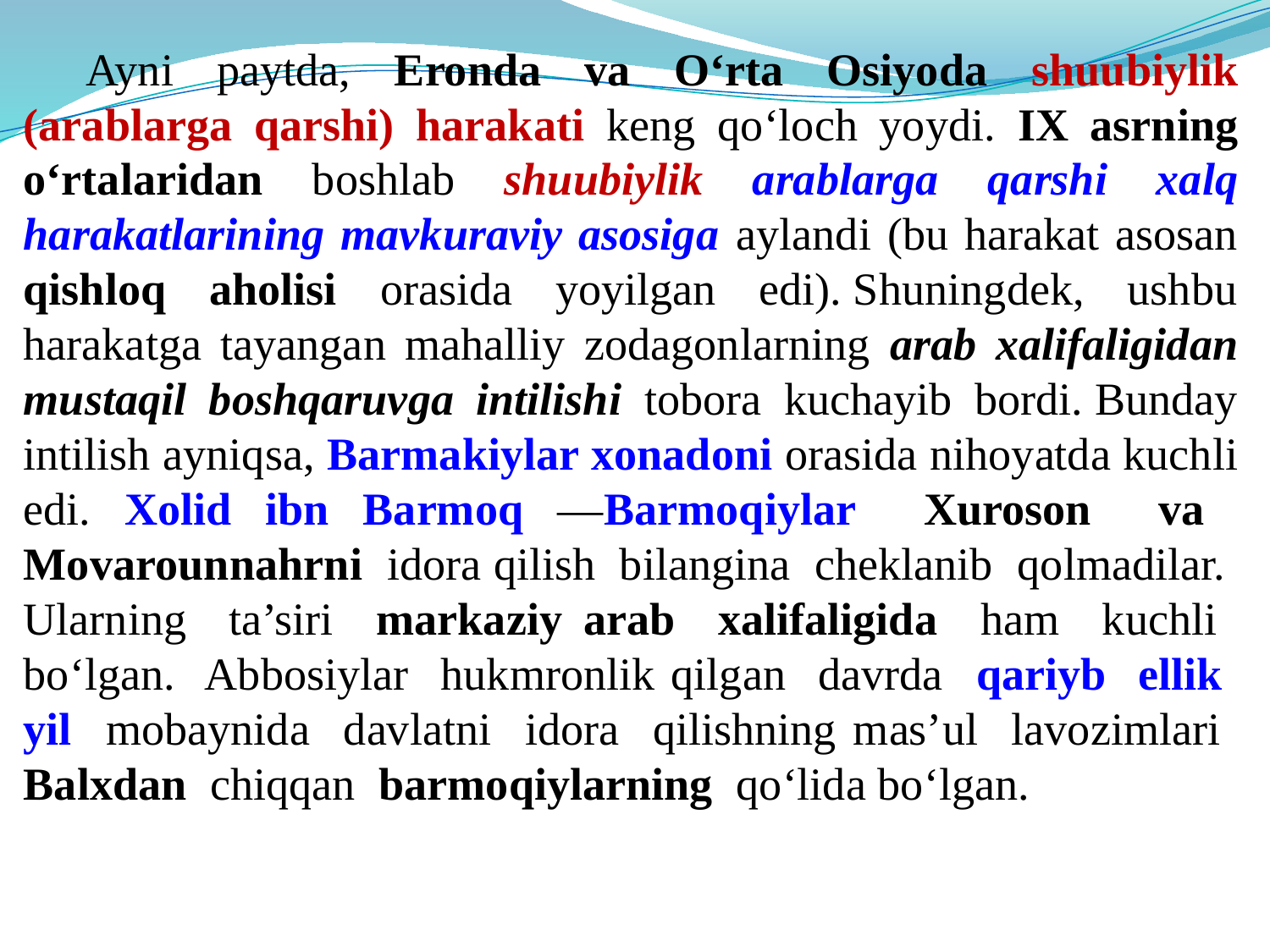

Ayni paytda, Eronda va O‘rta Osiyoda shuubiylik (arablarga qarshi) harakati keng qo‘loch yoydi. IX asrning o‘rtalaridan boshlab shuubiylik arablarga qarshi xalq harakatlarining mavkuraviy asosiga aylandi (bu harakat asosan qishloq aholisi orasida yoyilgan edi). Shuningdek, ushbu harakatga tayangan mahalliy zodagonlarning arab xalifaligidan mustaqil boshqaruvga intilishi tobora kuchayib bordi. Bunday intilish ayniqsa, Barmakiylar xonadoni orasida nihoyatda kuchli edi. Xolid ibn Barmoq —Barmoqiylar  Xuroson  va  Movarounnahrni  idora qilish  bilangina  cheklanib  qolmadilar.  Ularning  ta’siri  markaziy arab  xalifaligida  ham  kuchli  bo‘lgan.  Abbosiylar  hukmronlik qilgan  davrda  qariyb  ellik  yil  mobaynida  davlatni  idora  qilishning mas’ul  lavozimlari  Balxdan  chiqqan  barmoqiylarning  qo‘lida bo‘lgan.